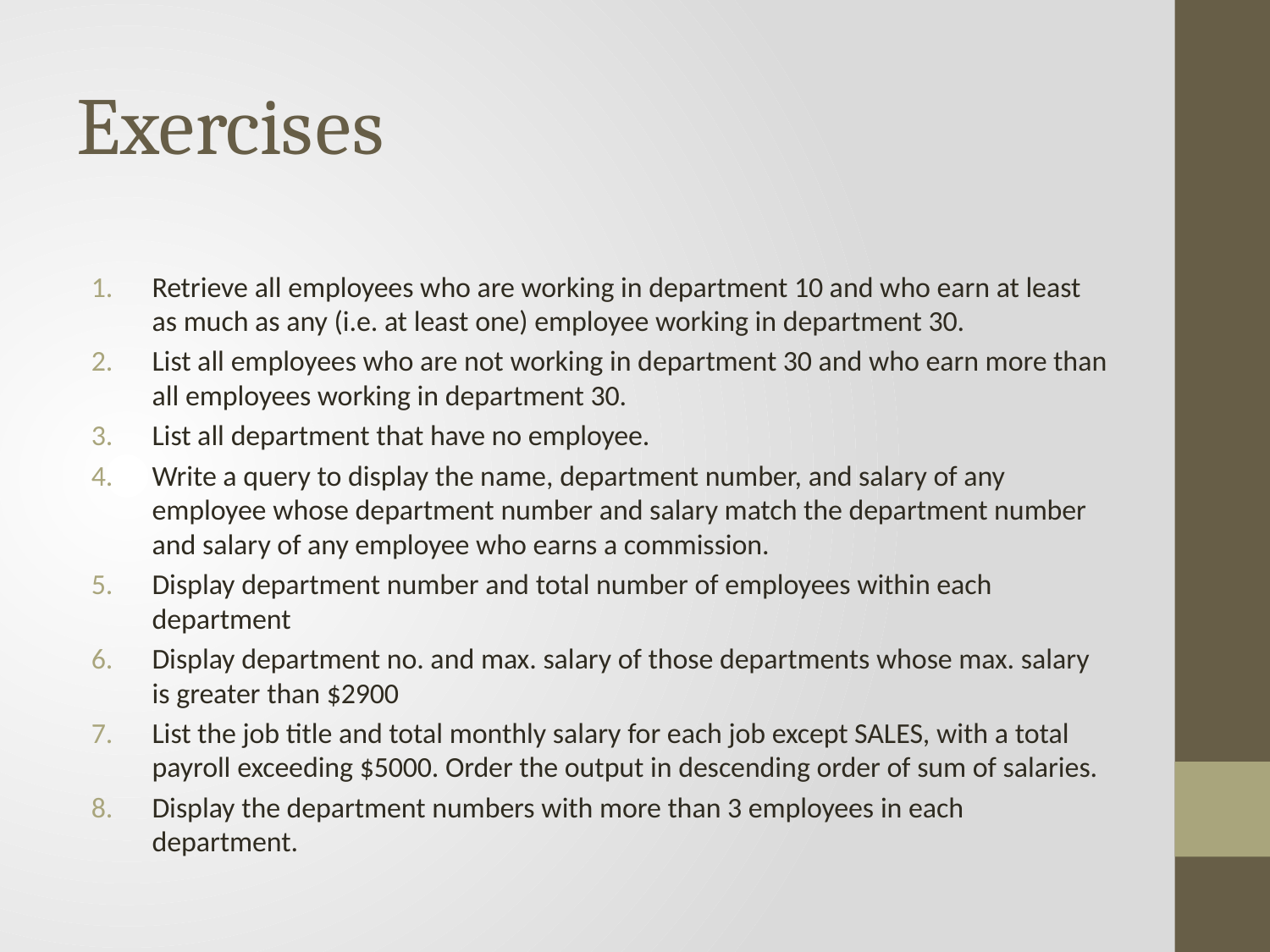

# Exercises

Retrieve all employees who are working in department 10 and who earn at least as much as any (i.e. at least one) employee working in department 30.
List all employees who are not working in department 30 and who earn more than all employees working in department 30.
List all department that have no employee.
Write a query to display the name, department number, and salary of any employee whose department number and salary match the department number and salary of any employee who earns a commission.
Display department number and total number of employees within each department
Display department no. and max. salary of those departments whose max. salary is greater than $2900
List the job title and total monthly salary for each job except SALES, with a total payroll exceeding $5000. Order the output in descending order of sum of salaries.
Display the department numbers with more than 3 employees in each department.